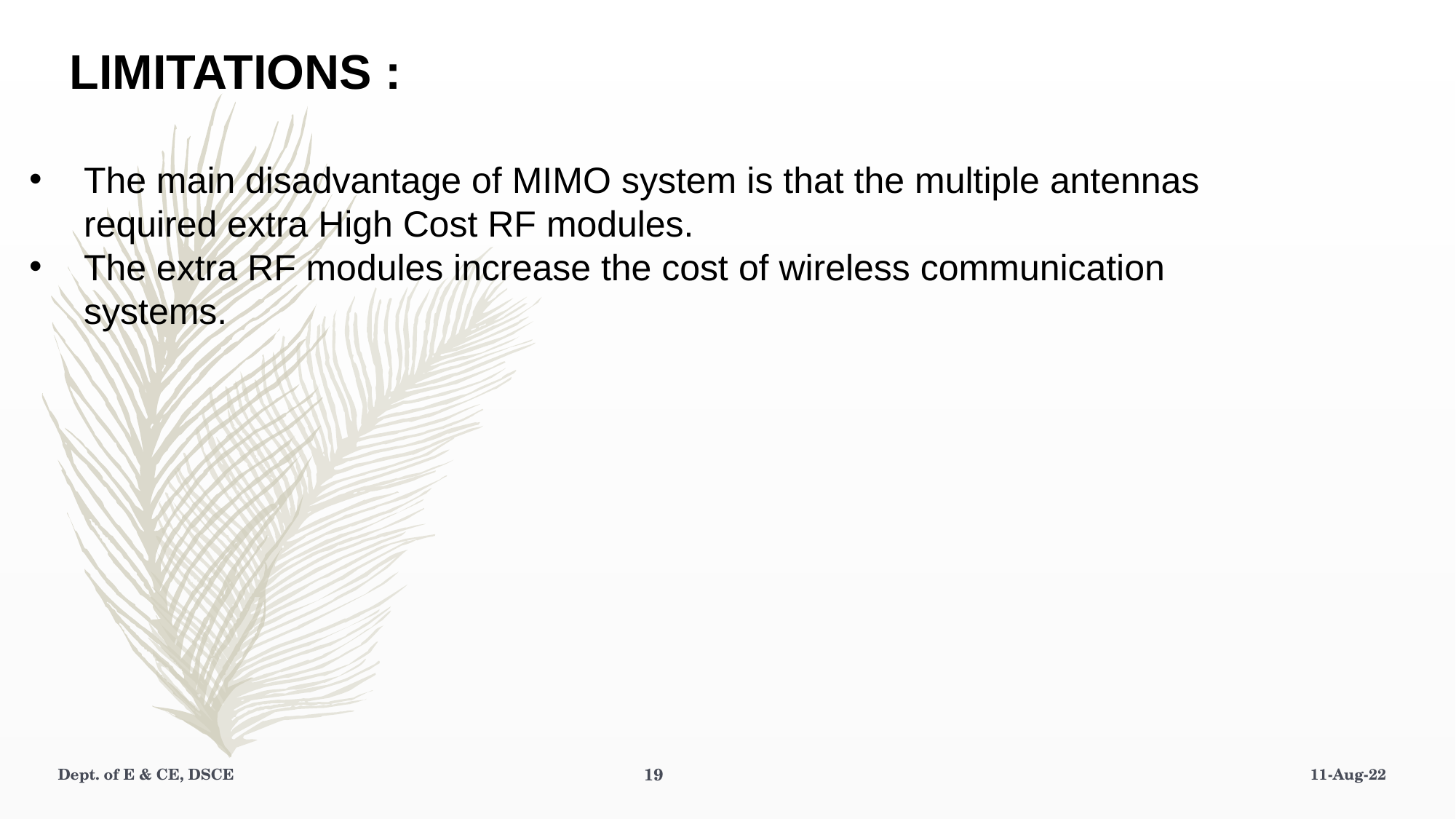

LIMITATIONS :
The main disadvantage of MIMO system is that the multiple antennas required extra High Cost RF modules.
The extra RF modules increase the cost of wireless communication systems.
Dept. of E & CE, DSCE
19
11-Aug-22